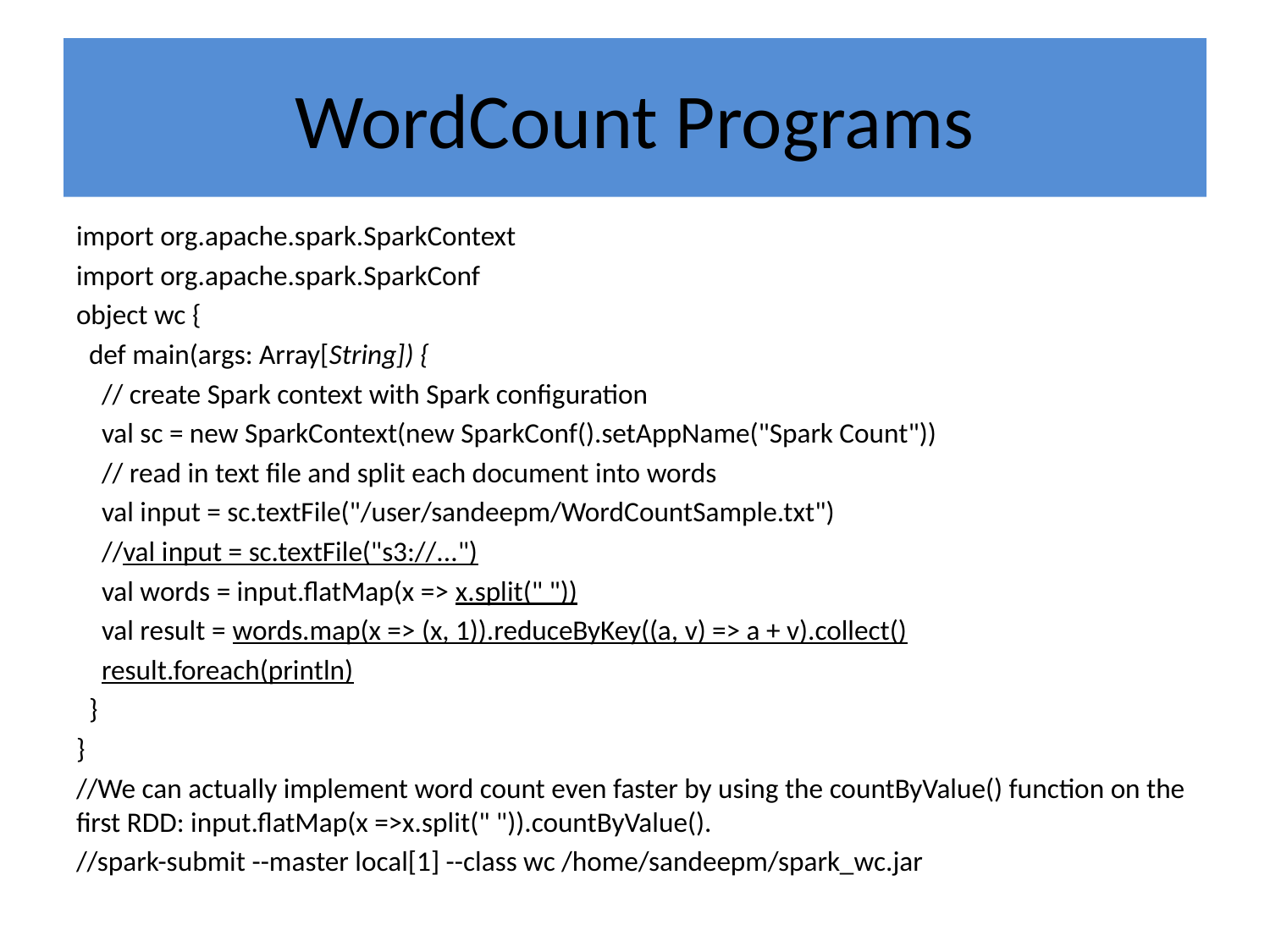

# WordCount Programs
import org.apache.spark.SparkContext
import org.apache.spark.SparkConf
object wc {
  def main(args: Array[String]) {
    // create Spark context with Spark configuration
    val sc = new SparkContext(new SparkConf().setAppName("Spark Count"))
    // read in text file and split each document into words
    val input = sc.textFile("/user/sandeepm/WordCountSample.txt")
    //val input = sc.textFile("s3://...")
    val words = input.flatMap(x => x.split(" "))
    val result = words.map(x => (x, 1)).reduceByKey((a, v) => a + v).collect()
    result.foreach(println)
  }
}
//We can actually implement word count even faster by using the countByValue() function on the first RDD: input.flatMap(x =>x.split(" ")).countByValue().
//spark-submit --master local[1] --class wc /home/sandeepm/spark_wc.jar